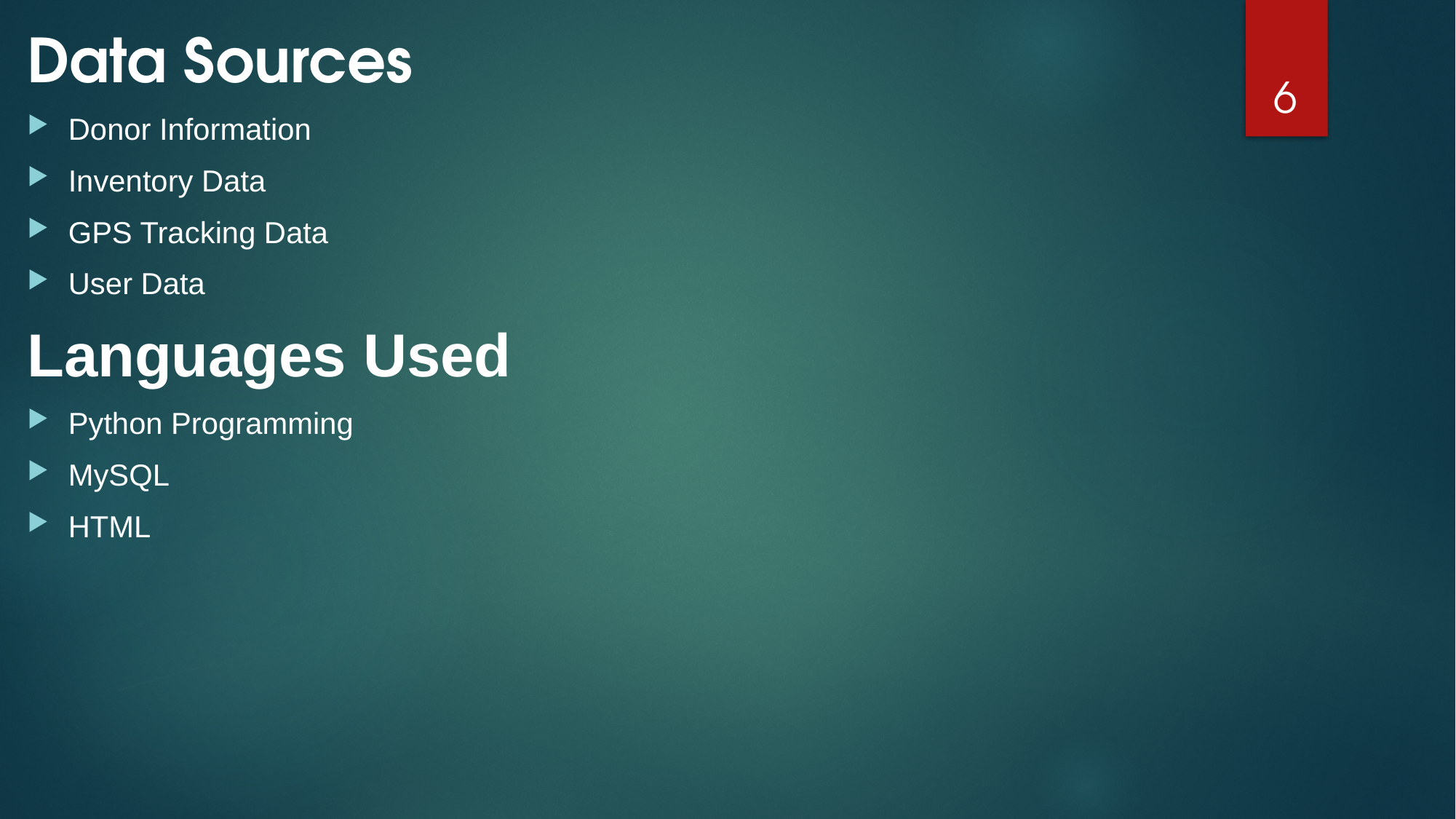

Data Sources
Donor Information
Inventory Data
GPS Tracking Data
User Data
Languages Used
Python Programming
MySQL
HTML
6